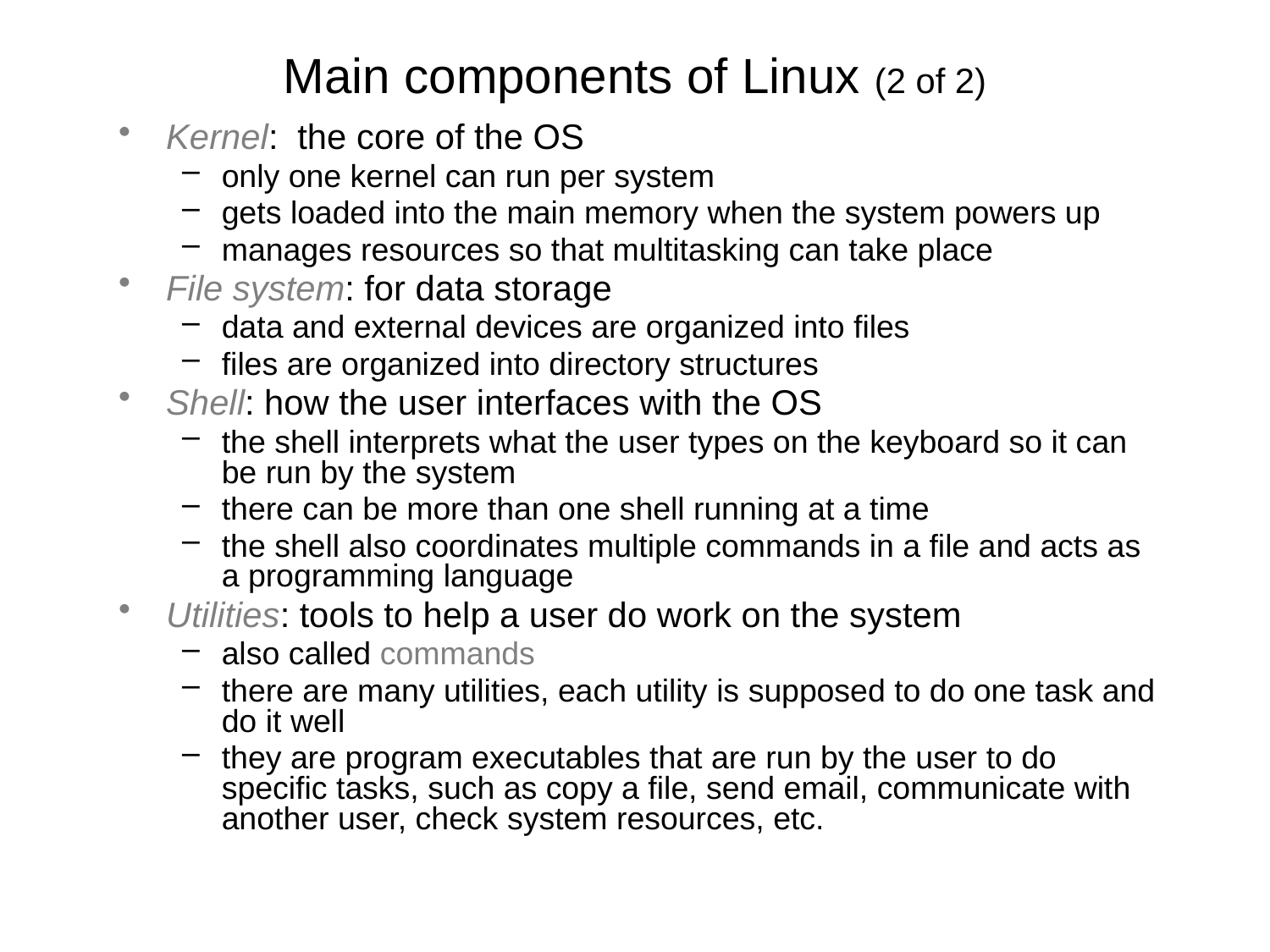

# Main components of Linux (2 of 2)
Kernel:  the core of the OS
only one kernel can run per system
gets loaded into the main memory when the system powers up
manages resources so that multitasking can take place
File system: for data storage
data and external devices are organized into files
files are organized into directory structures
Shell: how the user interfaces with the OS
the shell interprets what the user types on the keyboard so it can be run by the system
there can be more than one shell running at a time
the shell also coordinates multiple commands in a file and acts as a programming language
Utilities: tools to help a user do work on the system
also called commands
there are many utilities, each utility is supposed to do one task and do it well
they are program executables that are run by the user to do specific tasks, such as copy a file, send email, communicate with another user, check system resources, etc.